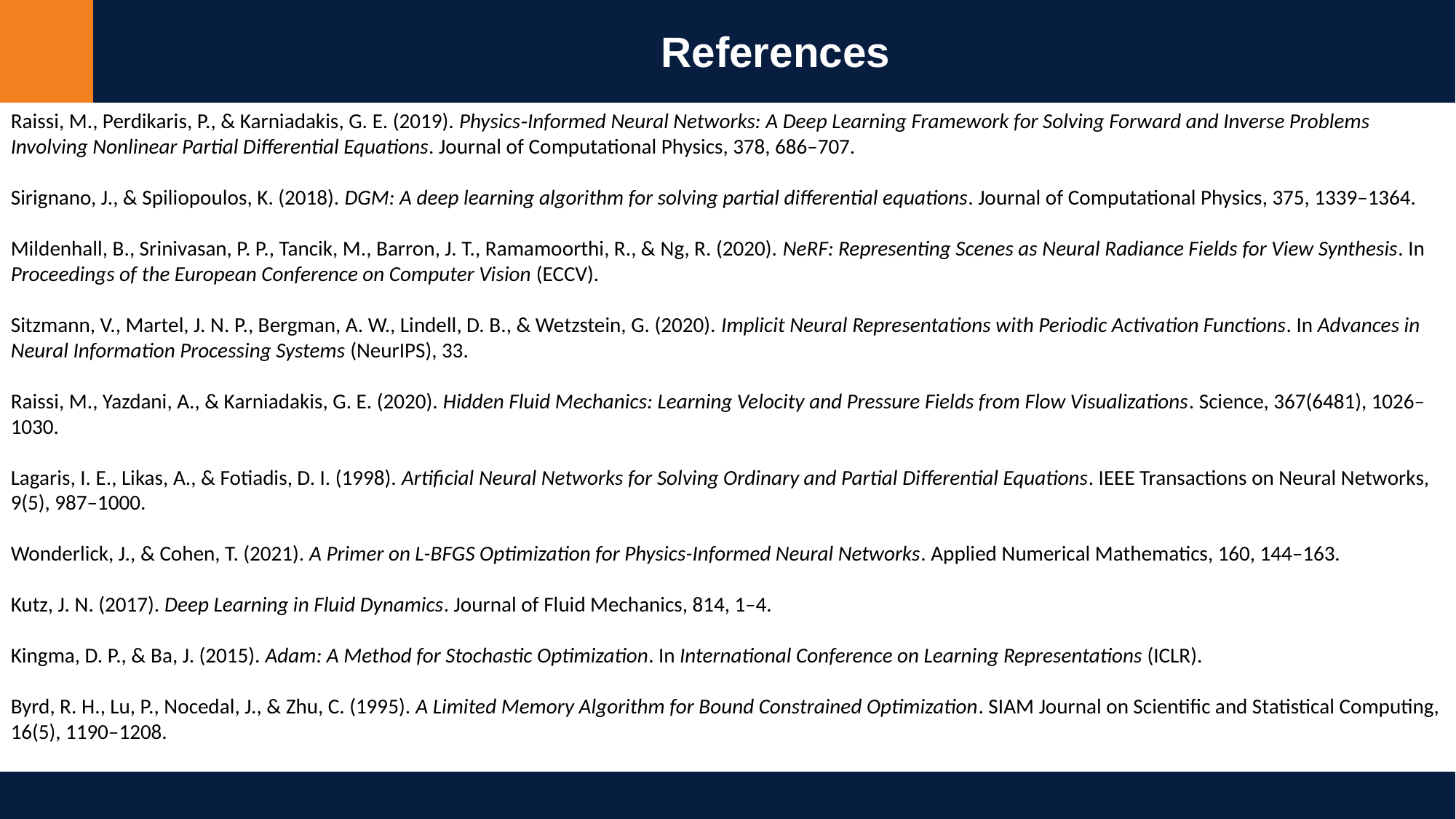

References
Raissi, M., Perdikaris, P., & Karniadakis, G. E. (2019). Physics‐Informed Neural Networks: A Deep Learning Framework for Solving Forward and Inverse Problems Involving Nonlinear Partial Differential Equations. Journal of Computational Physics, 378, 686–707.

Sirignano, J., & Spiliopoulos, K. (2018). DGM: A deep learning algorithm for solving partial differential equations. Journal of Computational Physics, 375, 1339–1364.

Mildenhall, B., Srinivasan, P. P., Tancik, M., Barron, J. T., Ramamoorthi, R., & Ng, R. (2020). NeRF: Representing Scenes as Neural Radiance Fields for View Synthesis. In Proceedings of the European Conference on Computer Vision (ECCV).

Sitzmann, V., Martel, J. N. P., Bergman, A. W., Lindell, D. B., & Wetzstein, G. (2020). Implicit Neural Representations with Periodic Activation Functions. In Advances in Neural Information Processing Systems (NeurIPS), 33.

Raissi, M., Yazdani, A., & Karniadakis, G. E. (2020). Hidden Fluid Mechanics: Learning Velocity and Pressure Fields from Flow Visualizations. Science, 367(6481), 1026–1030.

Lagaris, I. E., Likas, A., & Fotiadis, D. I. (1998). Artificial Neural Networks for Solving Ordinary and Partial Differential Equations. IEEE Transactions on Neural Networks, 9(5), 987–1000.

Wonderlick, J., & Cohen, T. (2021). A Primer on L-BFGS Optimization for Physics-Informed Neural Networks. Applied Numerical Mathematics, 160, 144–163.

Kutz, J. N. (2017). Deep Learning in Fluid Dynamics. Journal of Fluid Mechanics, 814, 1–4.

Kingma, D. P., & Ba, J. (2015). Adam: A Method for Stochastic Optimization. In International Conference on Learning Representations (ICLR).

Byrd, R. H., Lu, P., Nocedal, J., & Zhu, C. (1995). A Limited Memory Algorithm for Bound Constrained Optimization. SIAM Journal on Scientific and Statistical Computing, 16(5), 1190–1208.